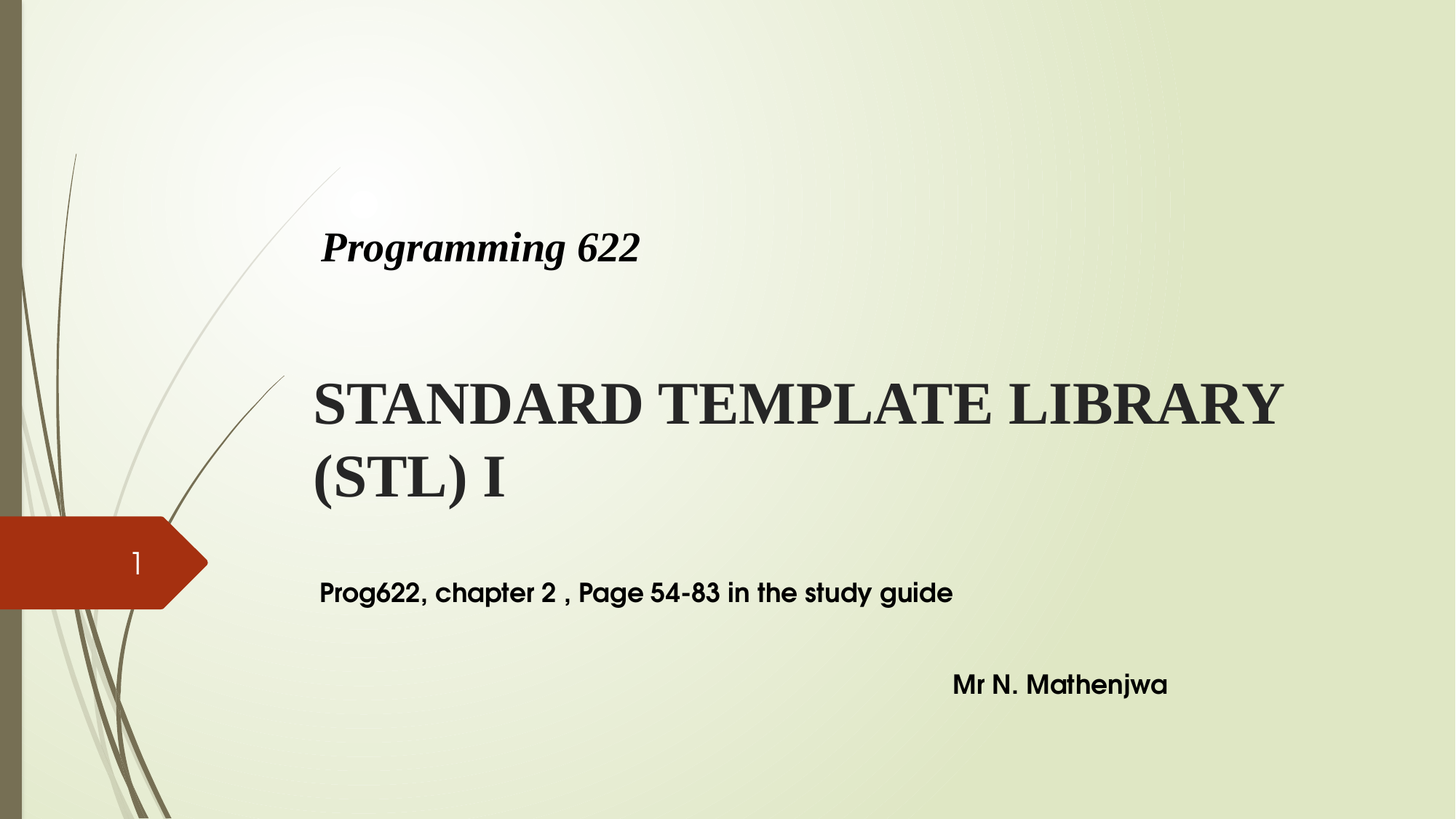

Programming 622
# STANDARD TEMPLATE LIBRARY (STL) I
1
Prog622, chapter 2 , Page 54-83 in the study guide

                                                                                       Mr N. Mathenjwa